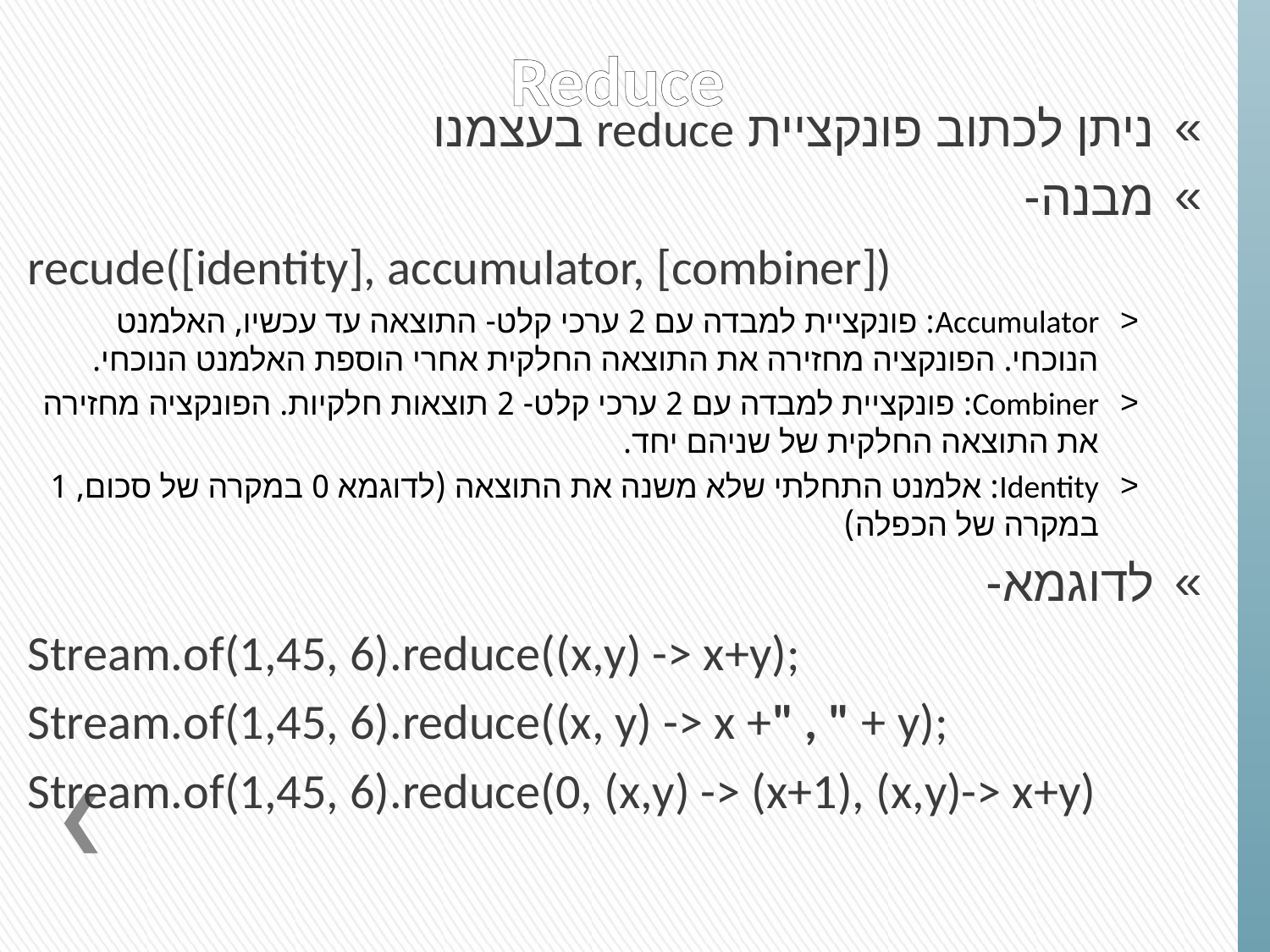

# Reduce
ניתן לכתוב פונקציית reduce בעצמנו
מבנה-
recude([identity], accumulator, [combiner])
Accumulator: פונקציית למבדה עם 2 ערכי קלט- התוצאה עד עכשיו, האלמנט הנוכחי. הפונקציה מחזירה את התוצאה החלקית אחרי הוספת האלמנט הנוכחי.
Combiner: פונקציית למבדה עם 2 ערכי קלט- 2 תוצאות חלקיות. הפונקציה מחזירה את התוצאה החלקית של שניהם יחד.
Identity: אלמנט התחלתי שלא משנה את התוצאה (לדוגמא 0 במקרה של סכום, 1 במקרה של הכפלה)
לדוגמא-
Stream.of(1,45, 6).reduce((x,y) -> x+y);
Stream.of(1,45, 6).reduce((x, y) -> x +" , " + y);
Stream.of(1,45, 6).reduce(0, (x,y) -> (x+1), (x,y)-> x+y)